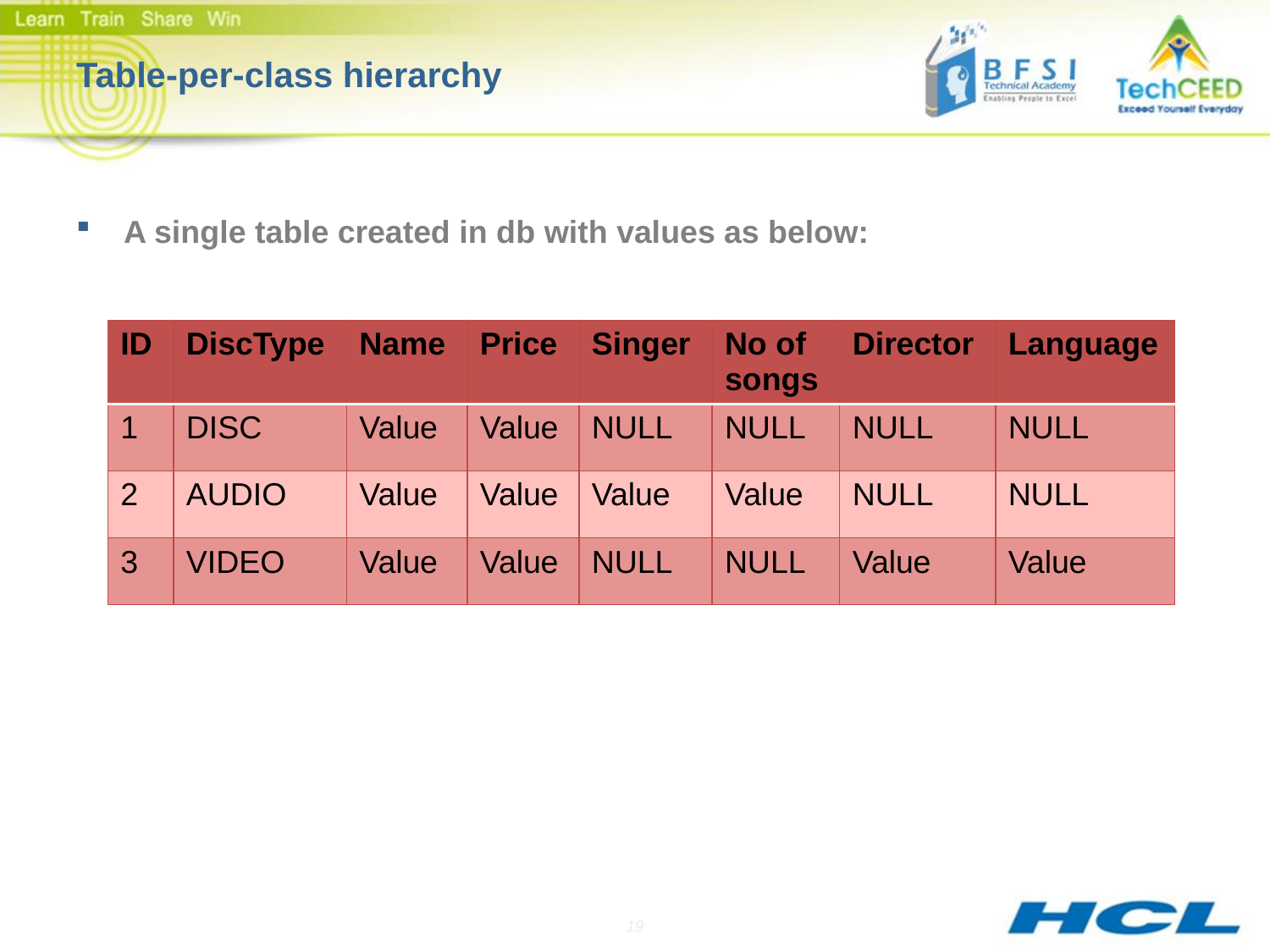

# Table-per-class hierarchy
A single table created in db with values as below:

| ID | DiscType | Name | Price | Singer | No of songs | Director | Language |
| --- | --- | --- | --- | --- | --- | --- | --- |
| 1 | DISC | Value | Value | NULL | NULL | NULL | NULL |
| 2 | AUDIO | Value | Value | Value | Value | NULL | NULL |
| 3 | VIDEO | Value | Value | NULL | NULL | Value | Value |
19